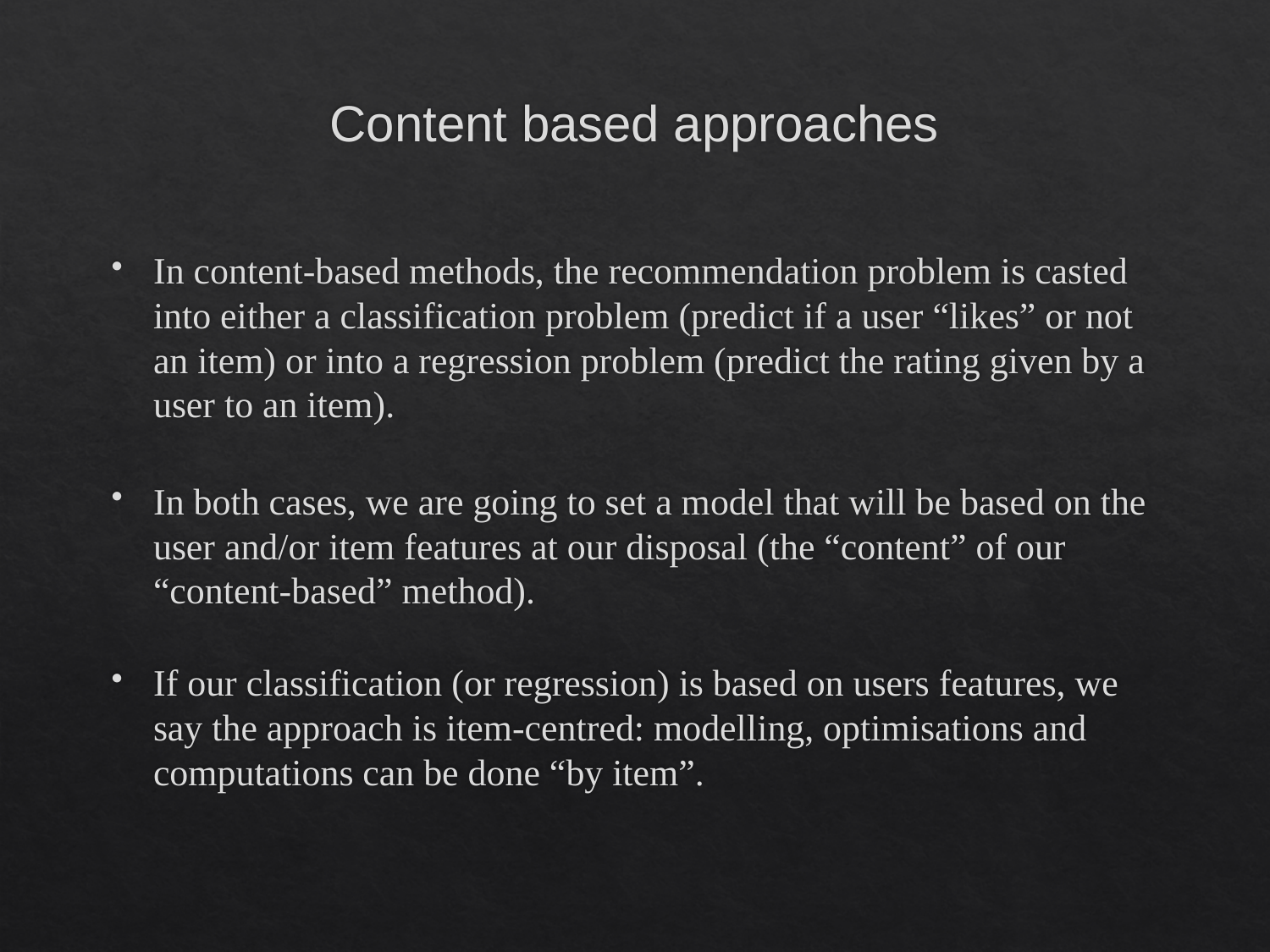

# Content based approaches
In content-based methods, the recommendation problem is casted into either a classification problem (predict if a user “likes” or not an item) or into a regression problem (predict the rating given by a user to an item).

In both cases, we are going to set a model that will be based on the user and/or item features at our disposal (the “content” of our “content-based” method).

If our classification (or regression) is based on users features, we say the approach is item-centred: modelling, optimisations and computations can be done “by item”.